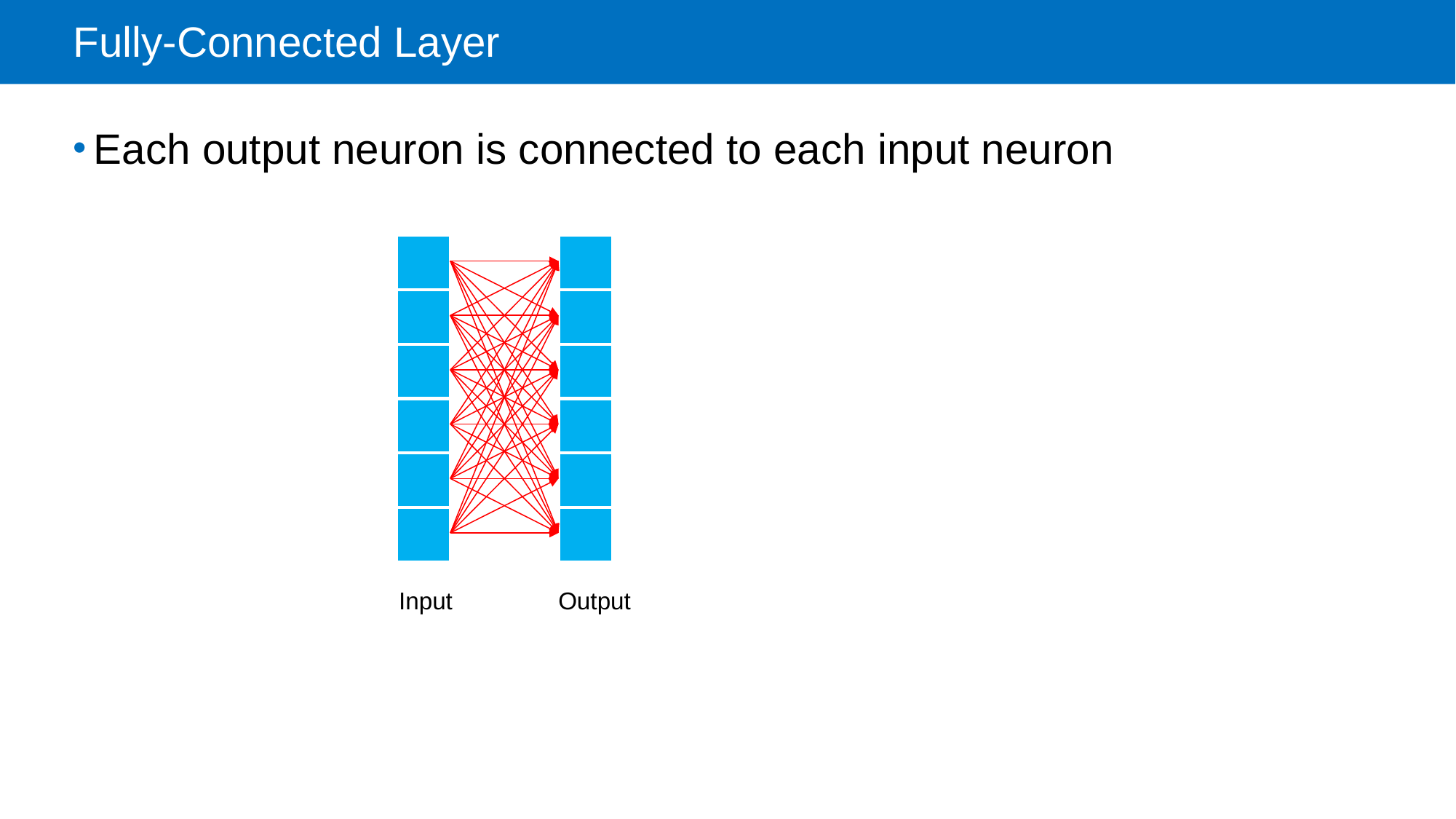

# Fully-Connected Layer
Each output neuron is connected to each input neuron
|  |
| --- |
|  |
|  |
|  |
|  |
|  |
|  |
| --- |
|  |
|  |
|  |
|  |
|  |
Input
Output